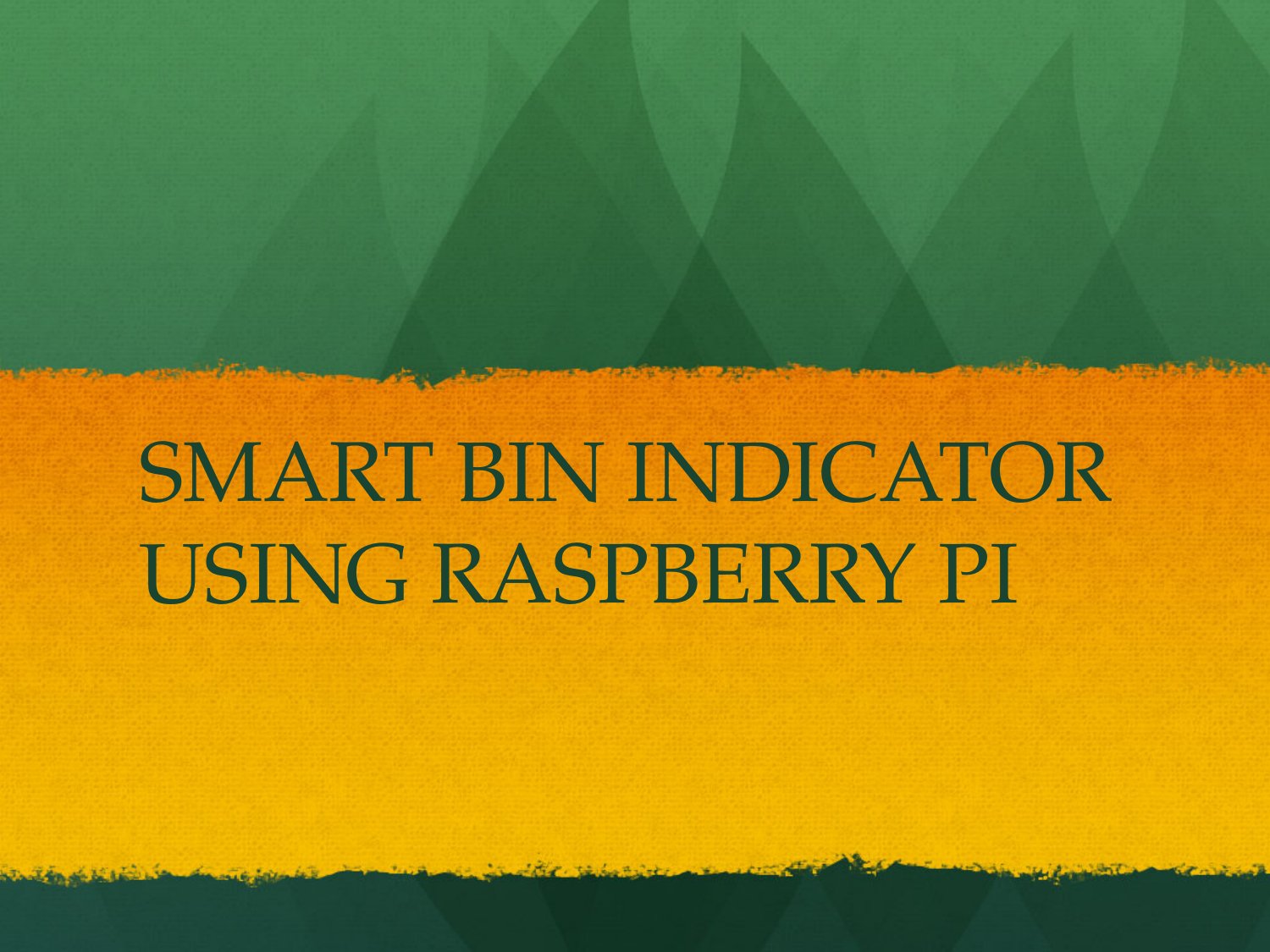

# SMART BIN INDICATOR USING RASPBERRY PI